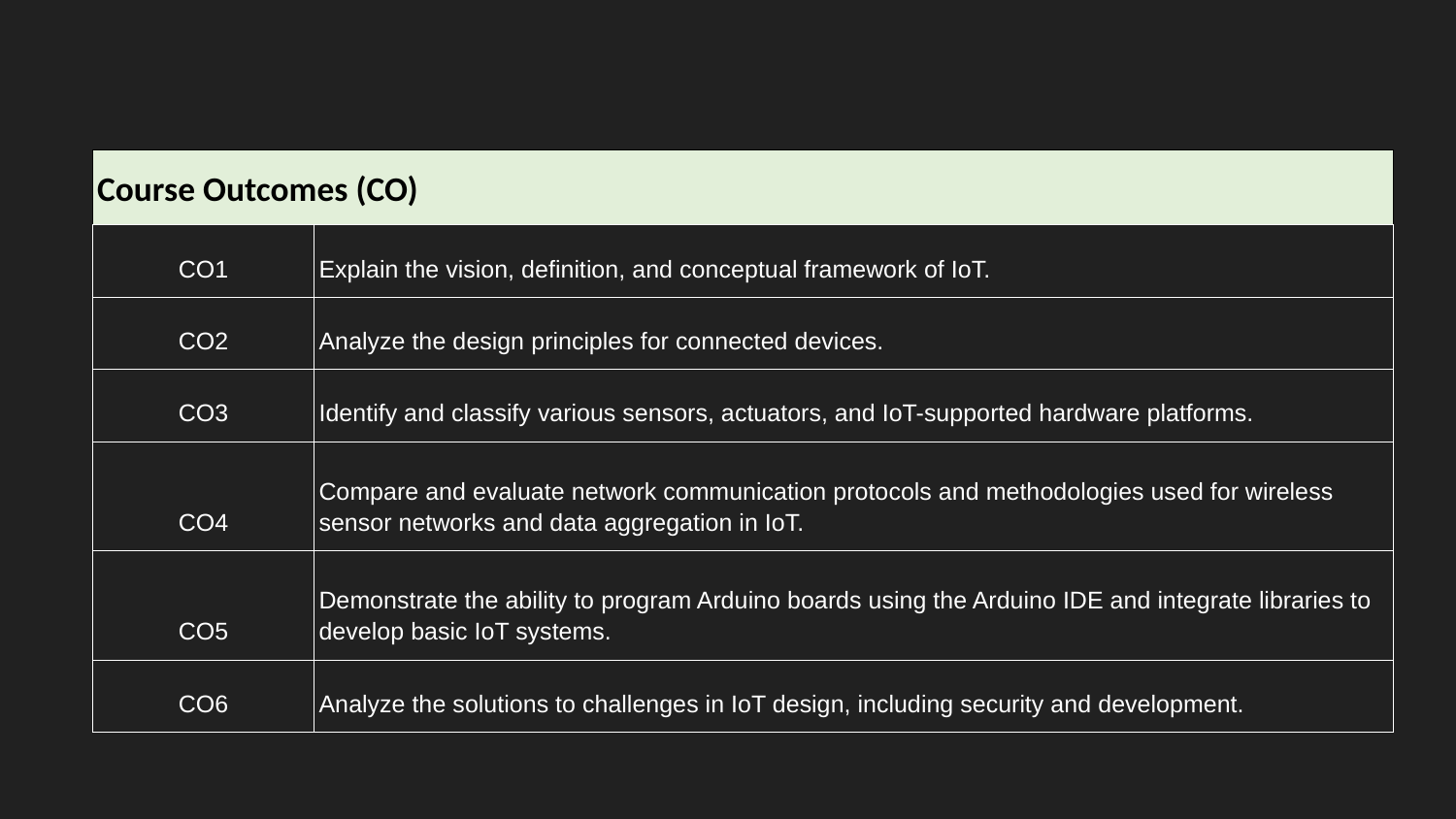

| Course Outcomes (CO) |  |
| --- | --- |
| CO1 | Explain the vision, definition, and conceptual framework of IoT. |
| CO2 | Analyze the design principles for connected devices. |
| CO3 | Identify and classify various sensors, actuators, and IoT-supported hardware platforms. |
| CO4 | Compare and evaluate network communication protocols and methodologies used for wireless sensor networks and data aggregation in IoT. |
| CO5 | Demonstrate the ability to program Arduino boards using the Arduino IDE and integrate libraries to develop basic IoT systems. |
| CO6 | Analyze the solutions to challenges in IoT design, including security and development. |